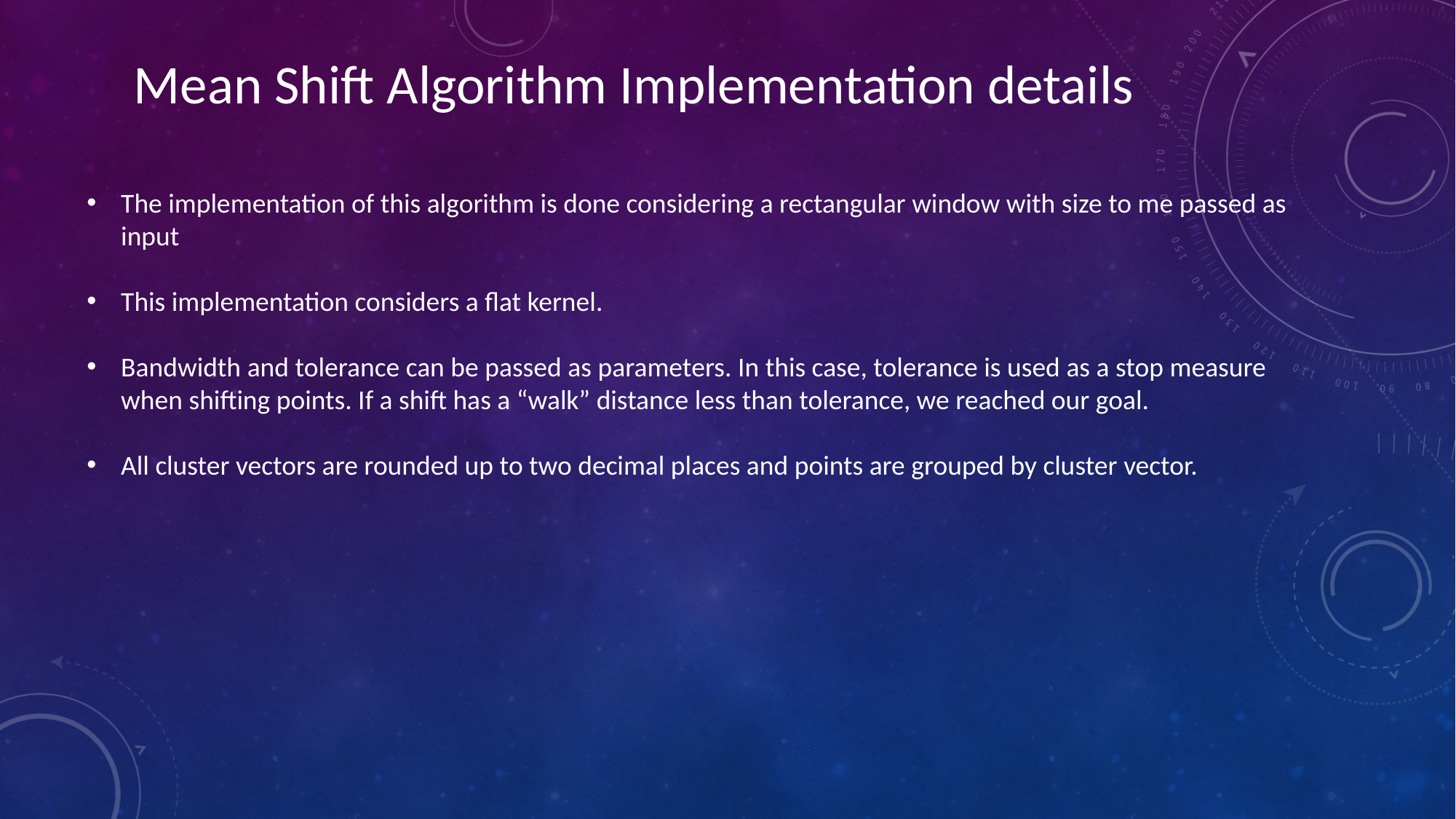

# Mean Shift Algorithm Implementation details

The implementation of this algorithm is done considering a rectangular window with size to me passed as input

This implementation considers a flat kernel.

Bandwidth and tolerance can be passed as parameters. In this case, tolerance is used as a stop measure when shifting points. If a shift has a “walk” distance less than tolerance, we reached our goal.

All cluster vectors are rounded up to two decimal places and points are grouped by cluster vector.